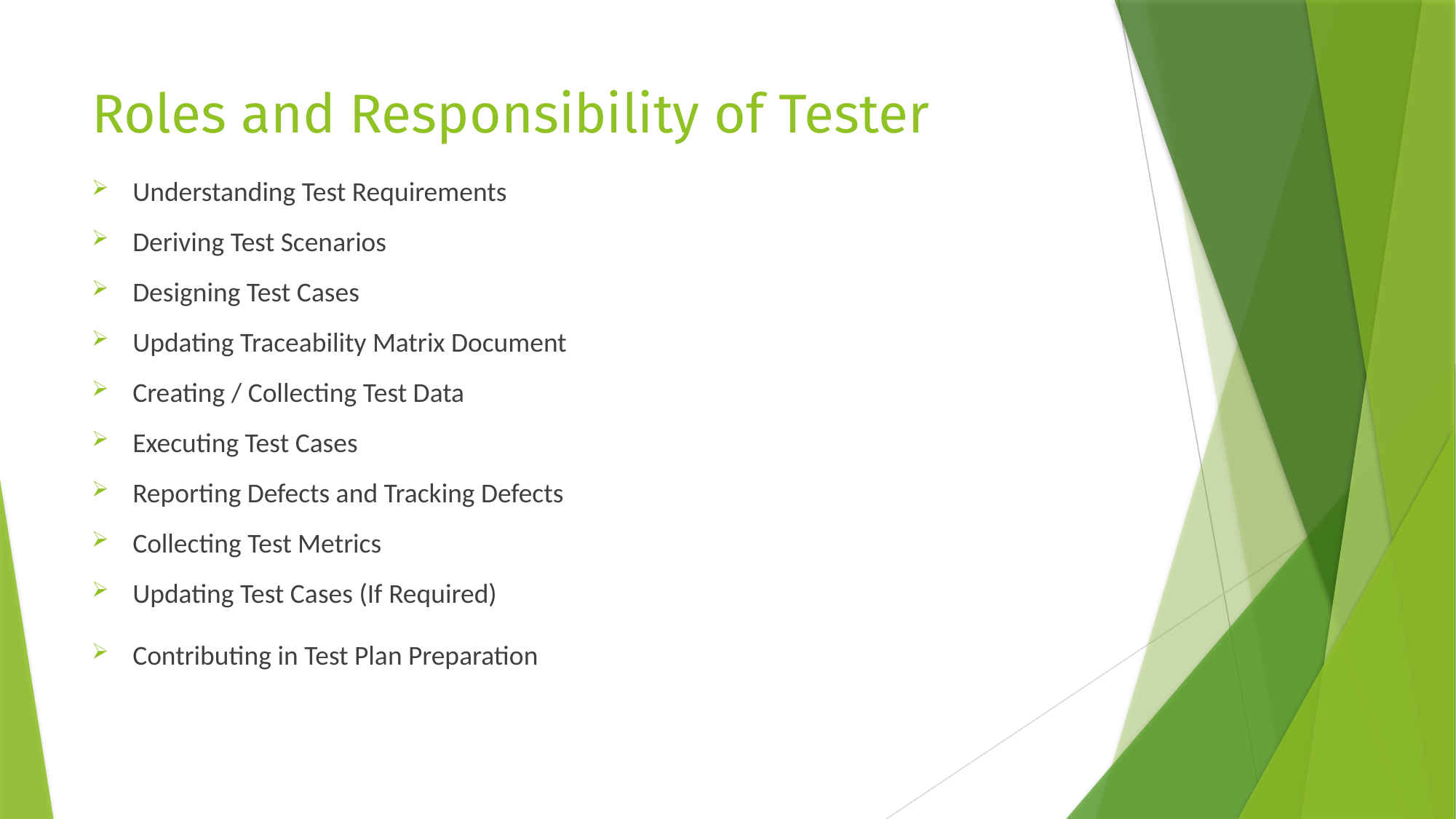

# Roles and Responsibility of Tester
Understanding Test Requirements
Deriving Test Scenarios
Designing Test Cases
Updating Traceability Matrix Document
Creating / Collecting Test Data
Executing Test Cases
Reporting Defects and Tracking Defects
Collecting Test Metrics
Updating Test Cases (If Required)
Contributing in Test Plan Preparation